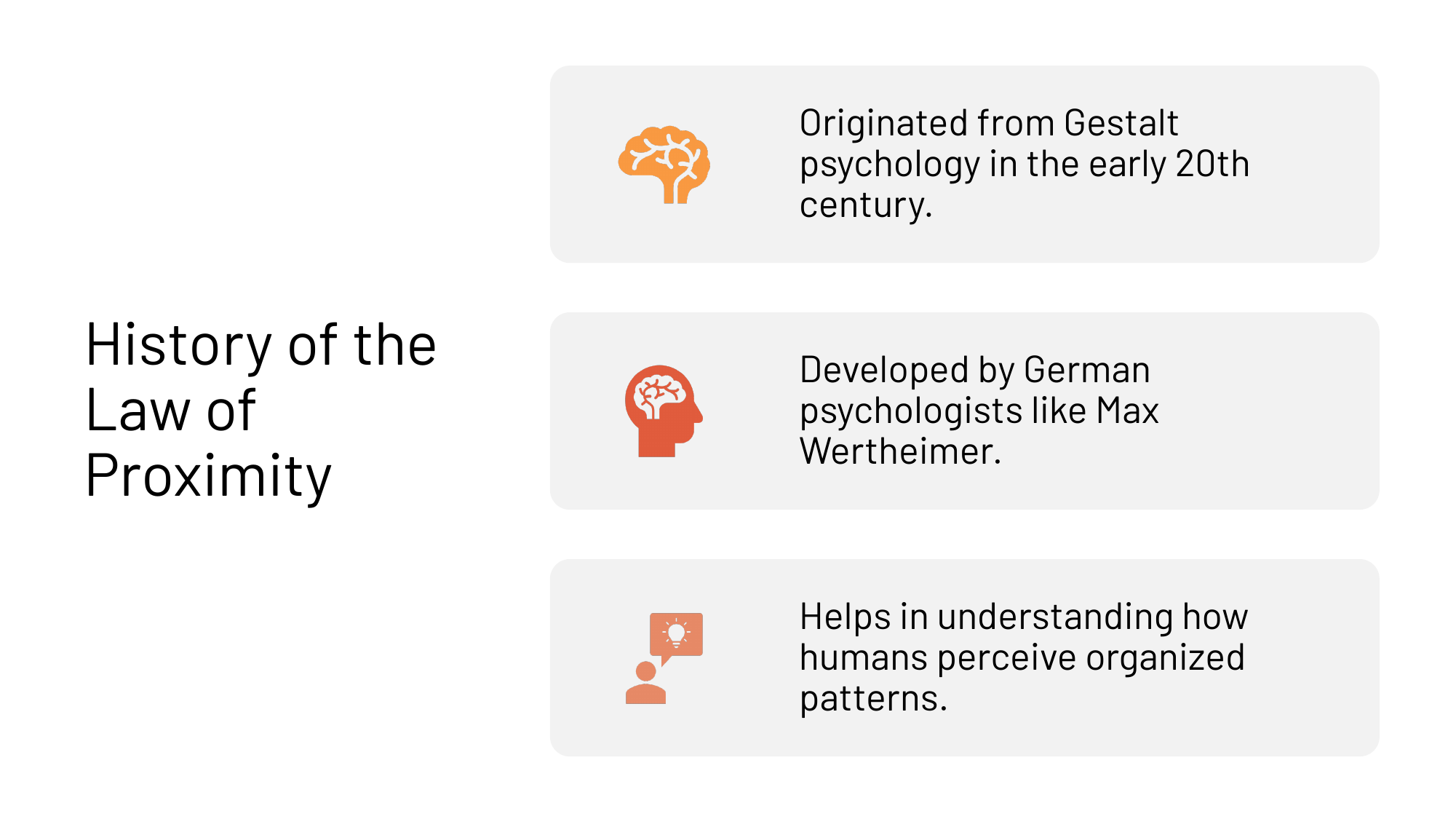

# History of the Law of Proximity
Originated from Gestalt psychology in the early 20th century.
Developed by German psychologists like Max Wertheimer.
Helps in understanding how humans perceive organized patterns.